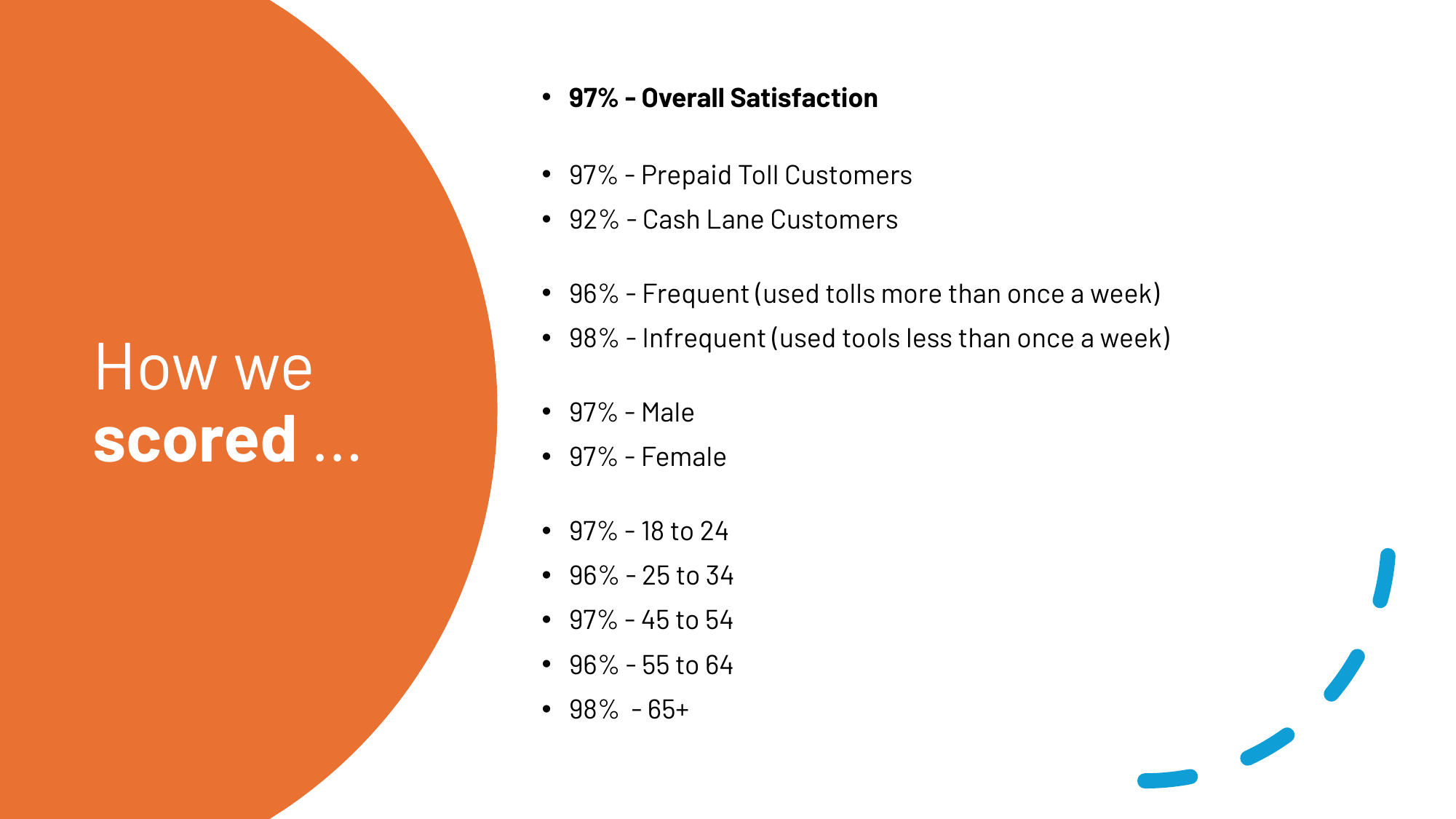

97% - Overall Satisfaction
97% - Prepaid Toll Customers
92% - Cash Lane Customers
96% - Frequent (used tolls more than once a week)
98% - Infrequent (used tools less than once a week)
97% - Male
97% - Female
97% - 18 to 24
96% - 25 to 34
97% - 45 to 54
96% - 55 to 64
98%  - 65+
# How we scored …

Erik Varga | Data Analyst | https://github.com/Erik-Varga